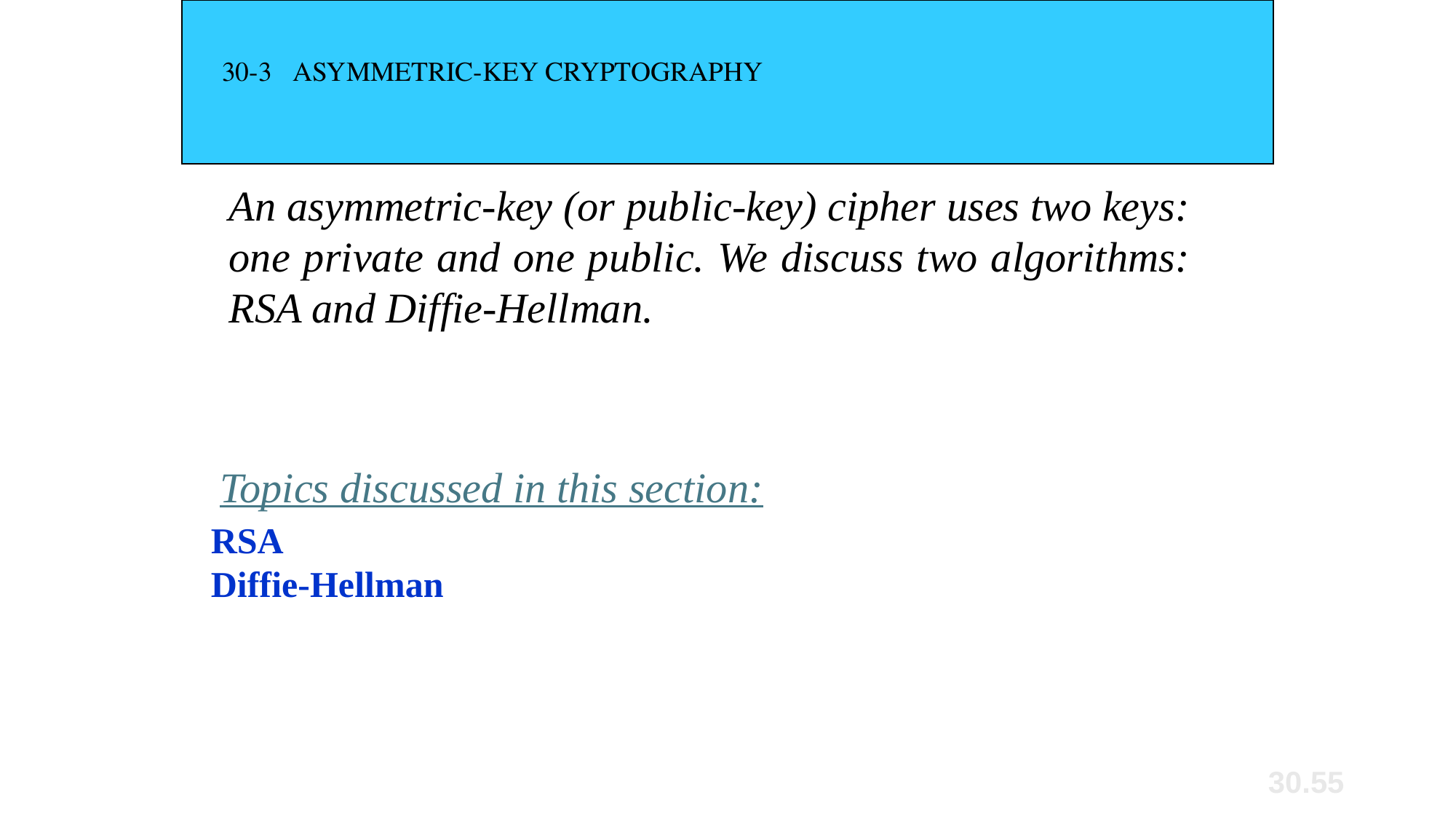

30-3   ASYMMETRIC-KEY CRYPTOGRAPHY
An asymmetric-key (or public-key) cipher uses two keys: one private and one public. We discuss two algorithms: RSA and Diffie-Hellman.
Topics discussed in this section:
RSA
Diffie-Hellman
30.55